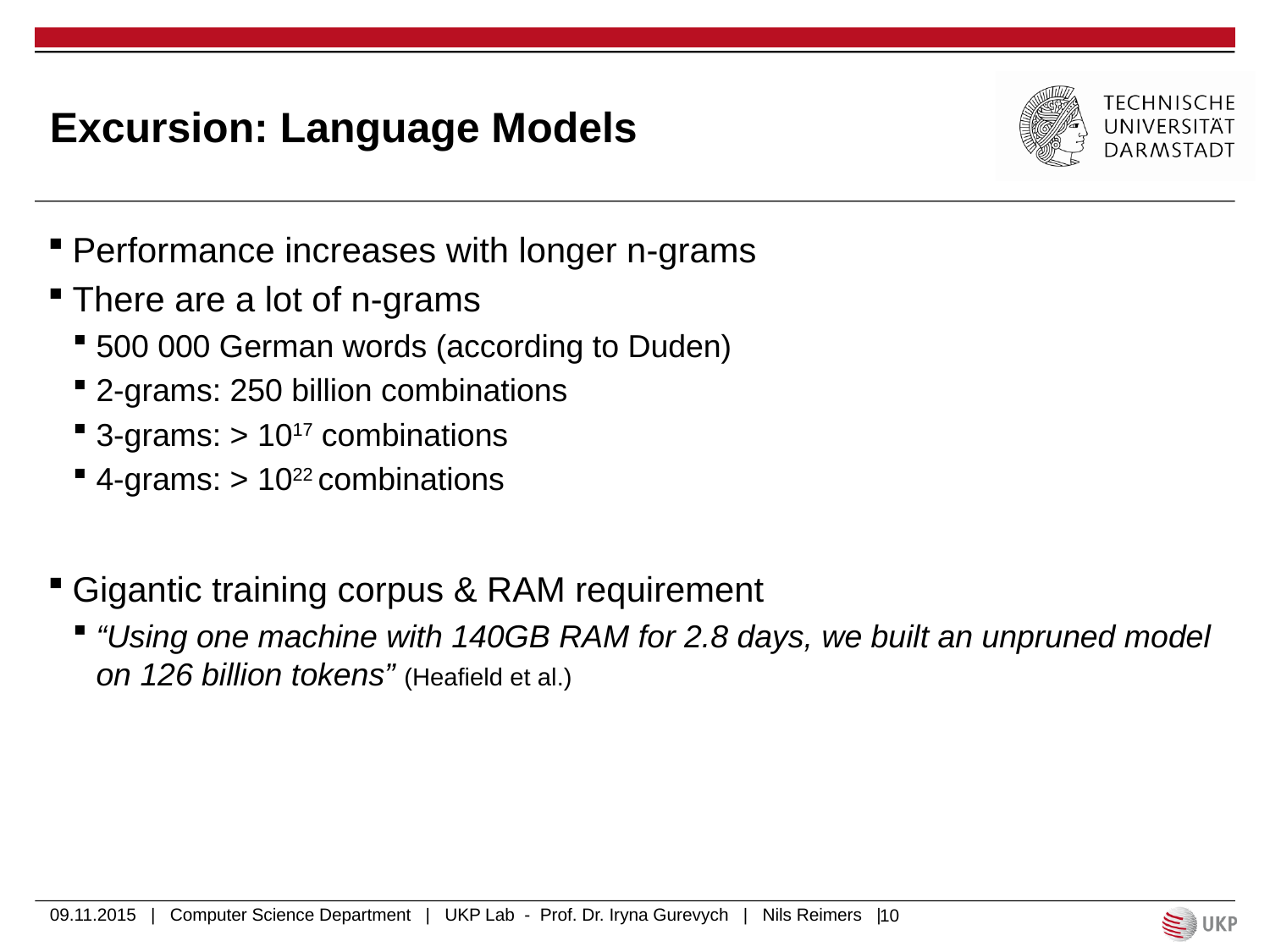

# Excursion: Language Models
Performance increases with longer n-grams
There are a lot of n-grams
500 000 German words (according to Duden)
2-grams: 250 billion combinations
3-grams: > 1017 combinations
4-grams: > 1022 combinations

Gigantic training corpus & RAM requirement
“Using one machine with 140GB RAM for 2.8 days, we built an unpruned model on 126 billion tokens” (Heafield et al.)
09.11.2015   |   Computer Science Department   |   UKP Lab  -  Prof. Dr. Iryna Gurevych   |   Nils Reimers   |